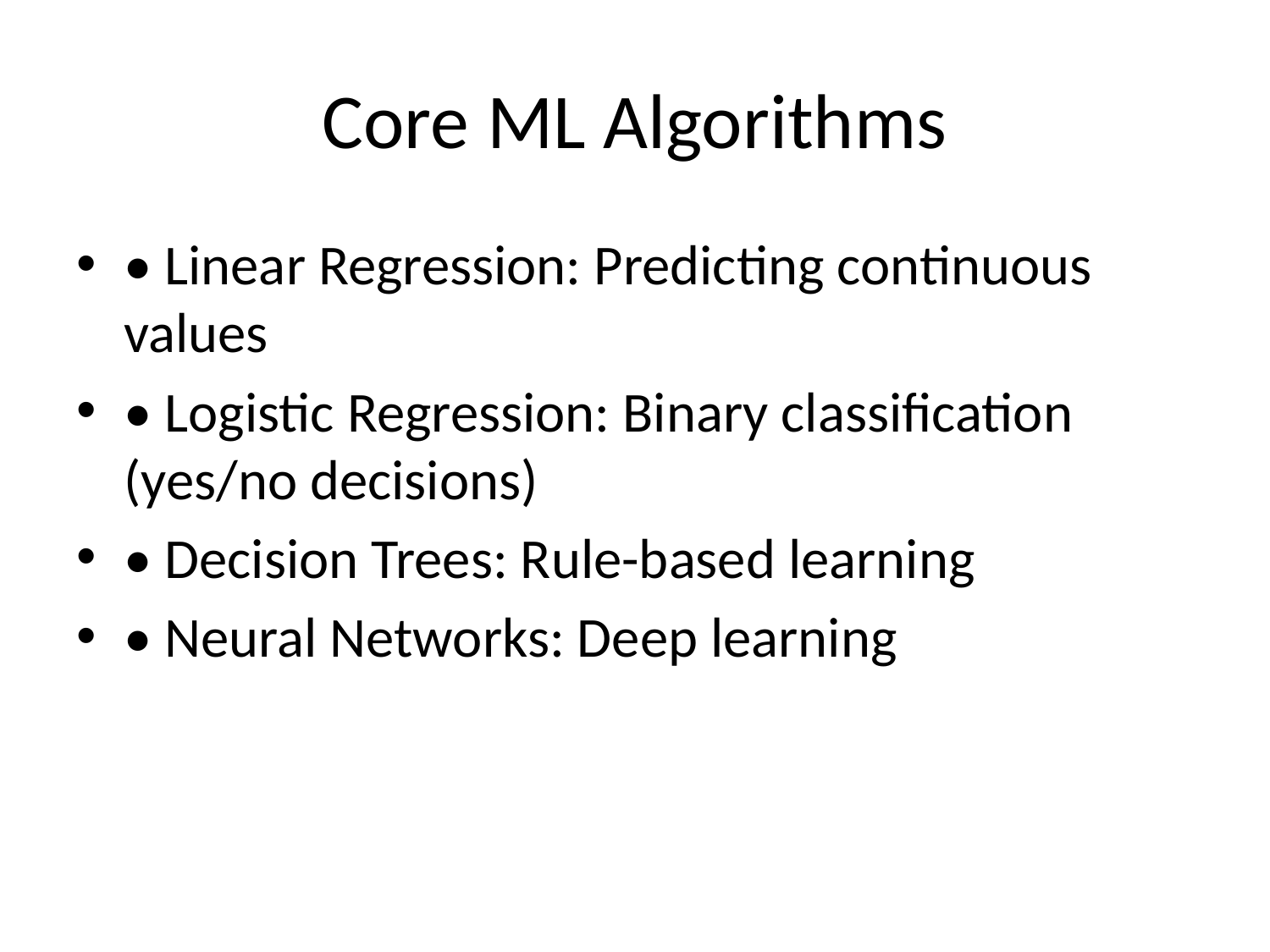

# Core ML Algorithms
• Linear Regression: Predicting continuous values
• Logistic Regression: Binary classification (yes/no decisions)
• Decision Trees: Rule-based learning
• Neural Networks: Deep learning